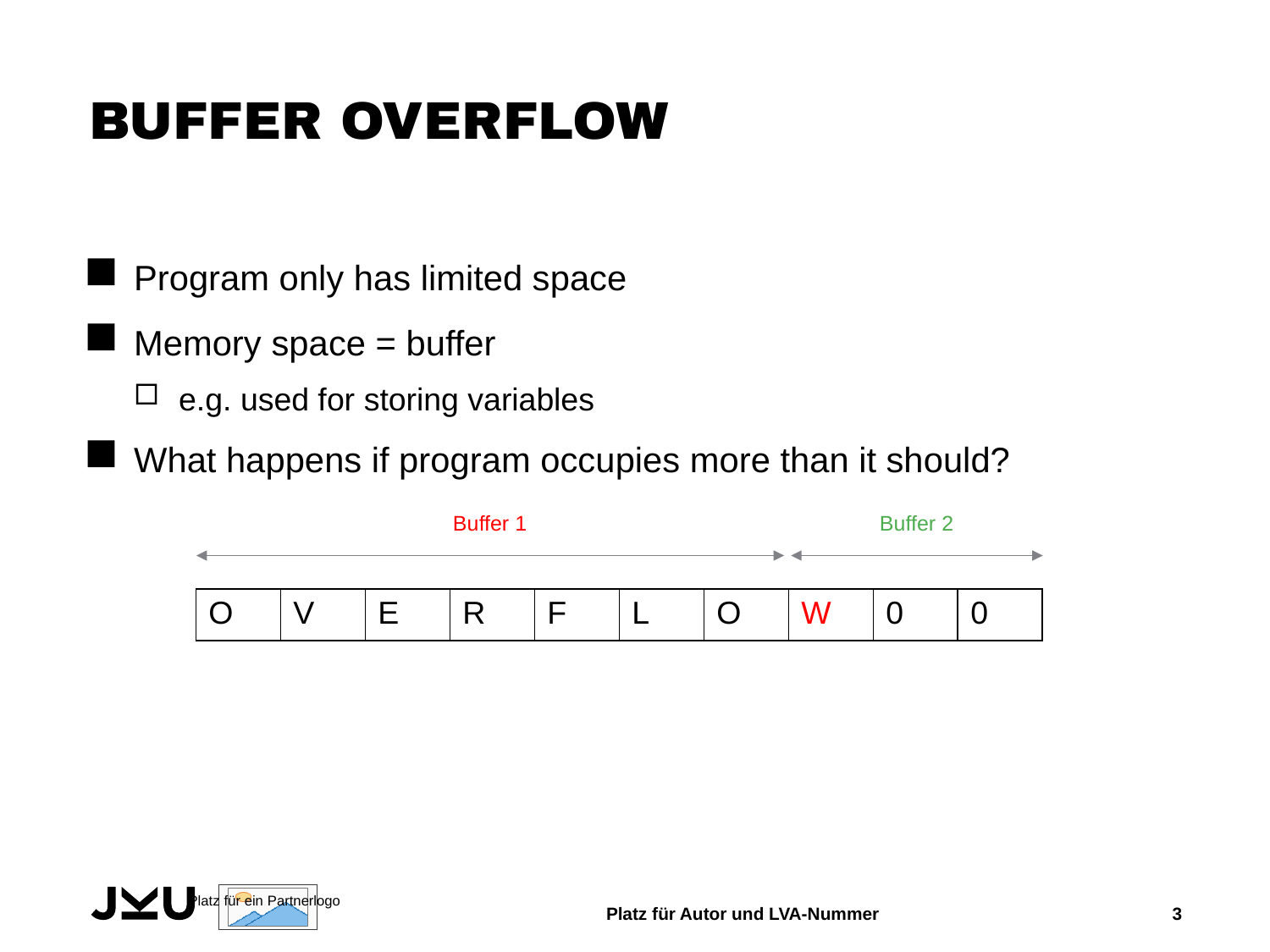

# Buffer overflow
Program only has limited space
Memory space = buffer
e.g. used for storing variables
What happens if program occupies more than it should?

Buffer 1
Buffer 2
| O | V | E | R | F | L | O | W | 0 | 0 |
| --- | --- | --- | --- | --- | --- | --- | --- | --- | --- |

Platz für Autor und LVA-Nummer
3